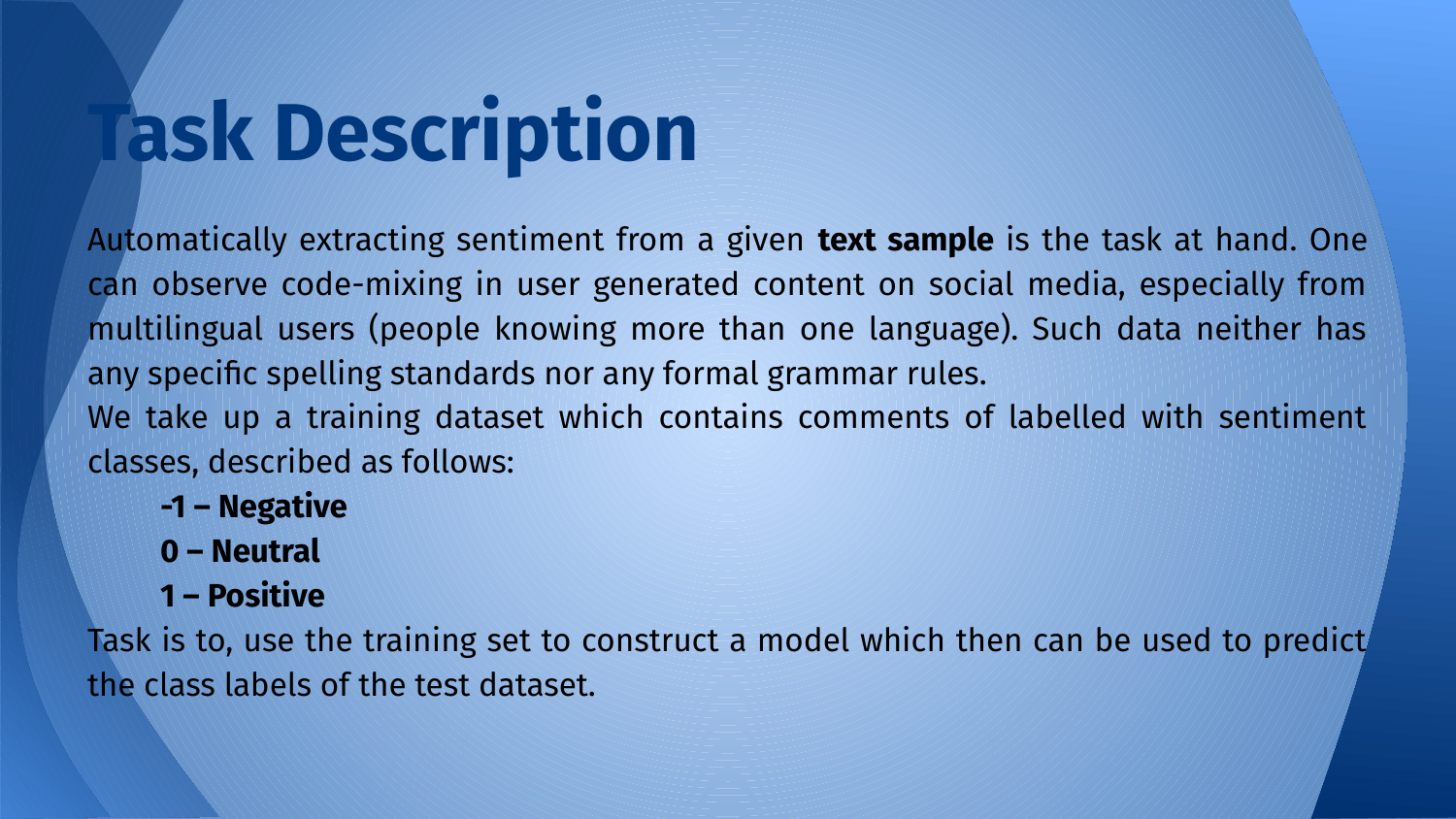

# Task Description
Automatically extracting sentiment from a given text sample is the task at hand. One can observe code-mixing in user generated content on social media, especially from multilingual users (people knowing more than one language). Such data neither has any specific spelling standards nor any formal grammar rules.
We take up a training dataset which contains comments of labelled with sentiment classes, described as follows:
-1 – Negative
0 – Neutral
1 – Positive
Task is to, use the training set to construct a model which then can be used to predict the class labels of the test dataset.